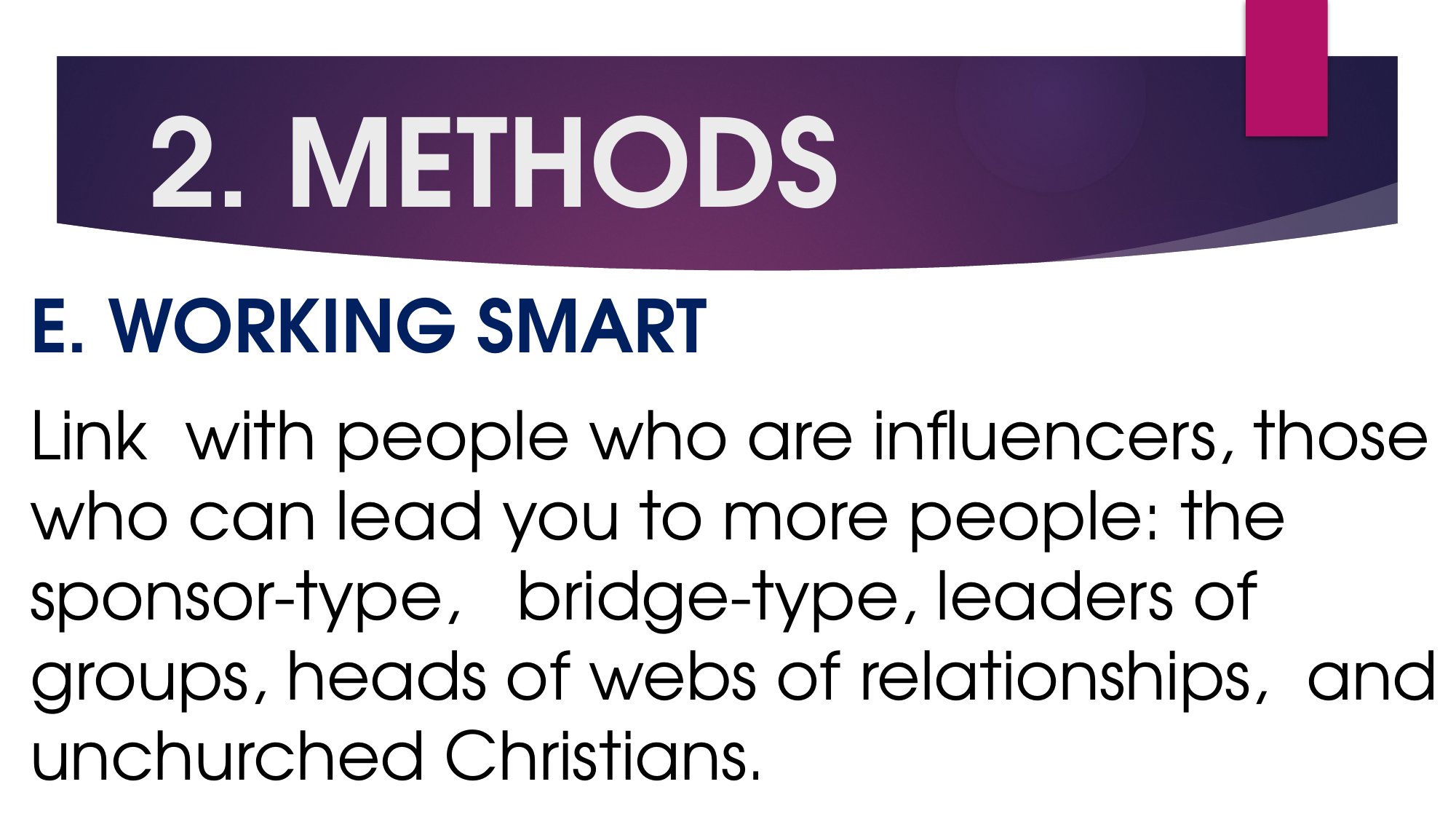

# 2. METHODS
E. WORKING SMART
Link  with people who are influencers, those who can lead you to more people: the  sponsor-type,   bridge-type, leaders of groups, heads of webs of relationships,  and unchurched Christians.